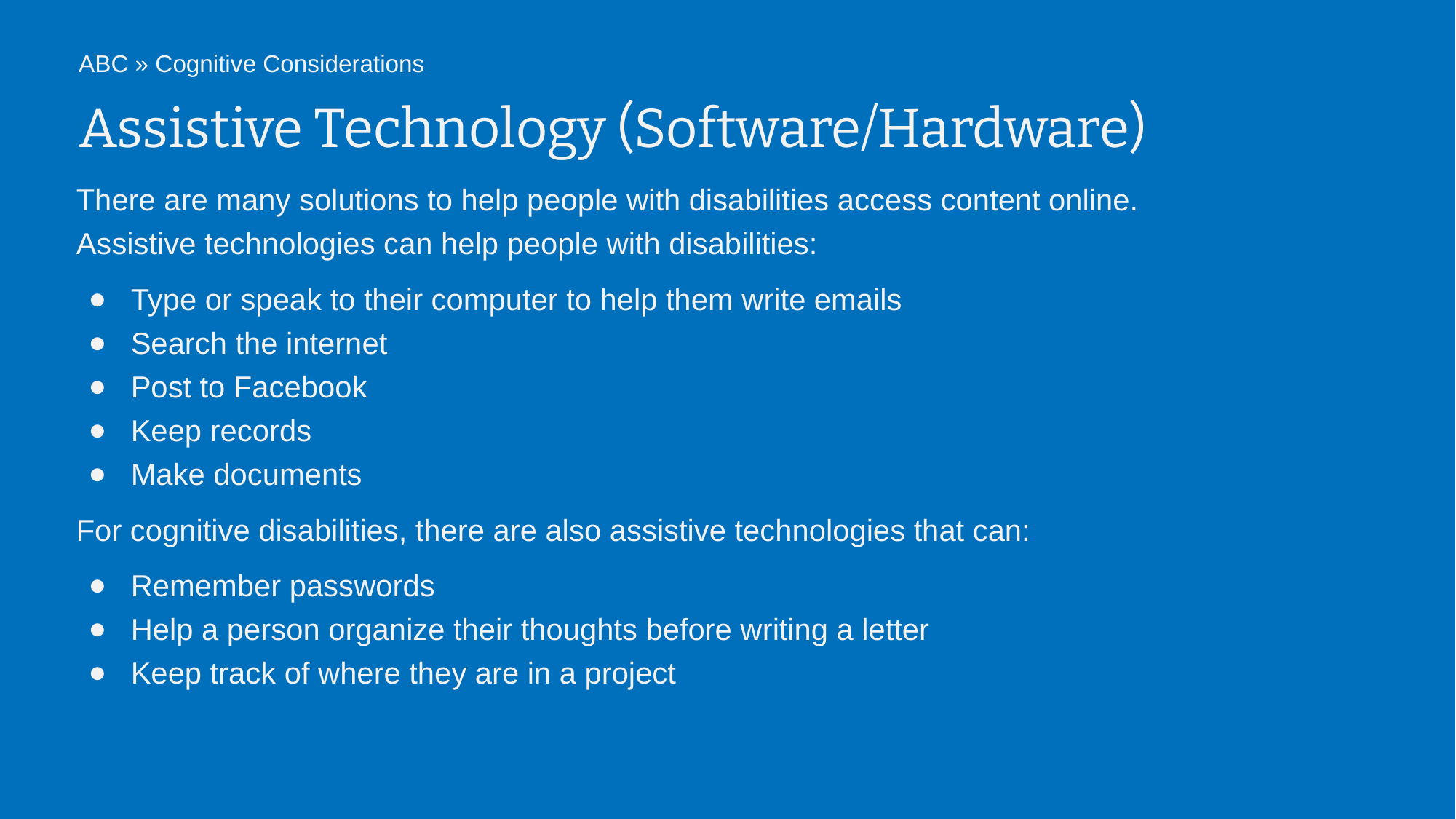

ABC » Cognitive Considerations
# Assistive Technology (Software/Hardware)
There are many solutions to help people with disabilities access content online. Assistive technologies can help people with disabilities:
Type or speak to their computer to help them write emails
Search the internet
Post to Facebook
Keep records
Make documents
For cognitive disabilities, there are also assistive technologies that can:
Remember passwords
Help a person organize their thoughts before writing a letter
Keep track of where they are in a project